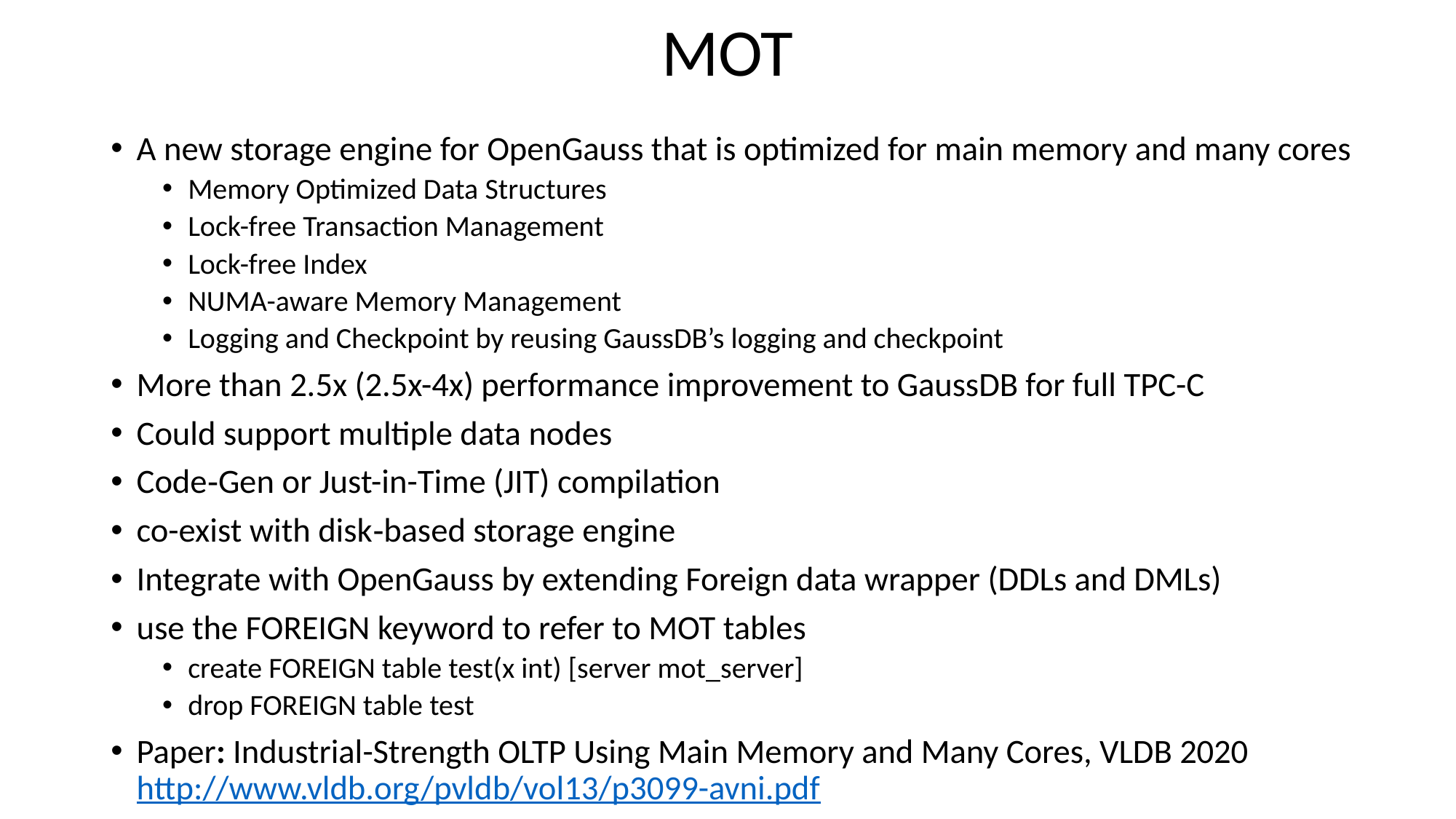

# MOT
A new storage engine for OpenGauss that is optimized for main memory and many cores
Memory Optimized Data Structures
Lock-free Transaction Management
Lock-free Index
NUMA-aware Memory Management
Logging and Checkpoint by reusing GaussDB’s logging and checkpoint
More than 2.5x (2.5x-4x) performance improvement to GaussDB for full TPC-C
Could support multiple data nodes
Code‑Gen or Just-in-Time (JIT) compilation
co-exist with disk‑based storage engine
Integrate with OpenGauss by extending Foreign data wrapper (DDLs and DMLs)
use the FOREIGN keyword to refer to MOT tables
create FOREIGN table test(x int) [server mot_server]
drop FOREIGN table test
Paper: Industrial-Strength OLTP Using Main Memory and Many Cores, VLDB 2020 http://www.vldb.org/pvldb/vol13/p3099-avni.pdf